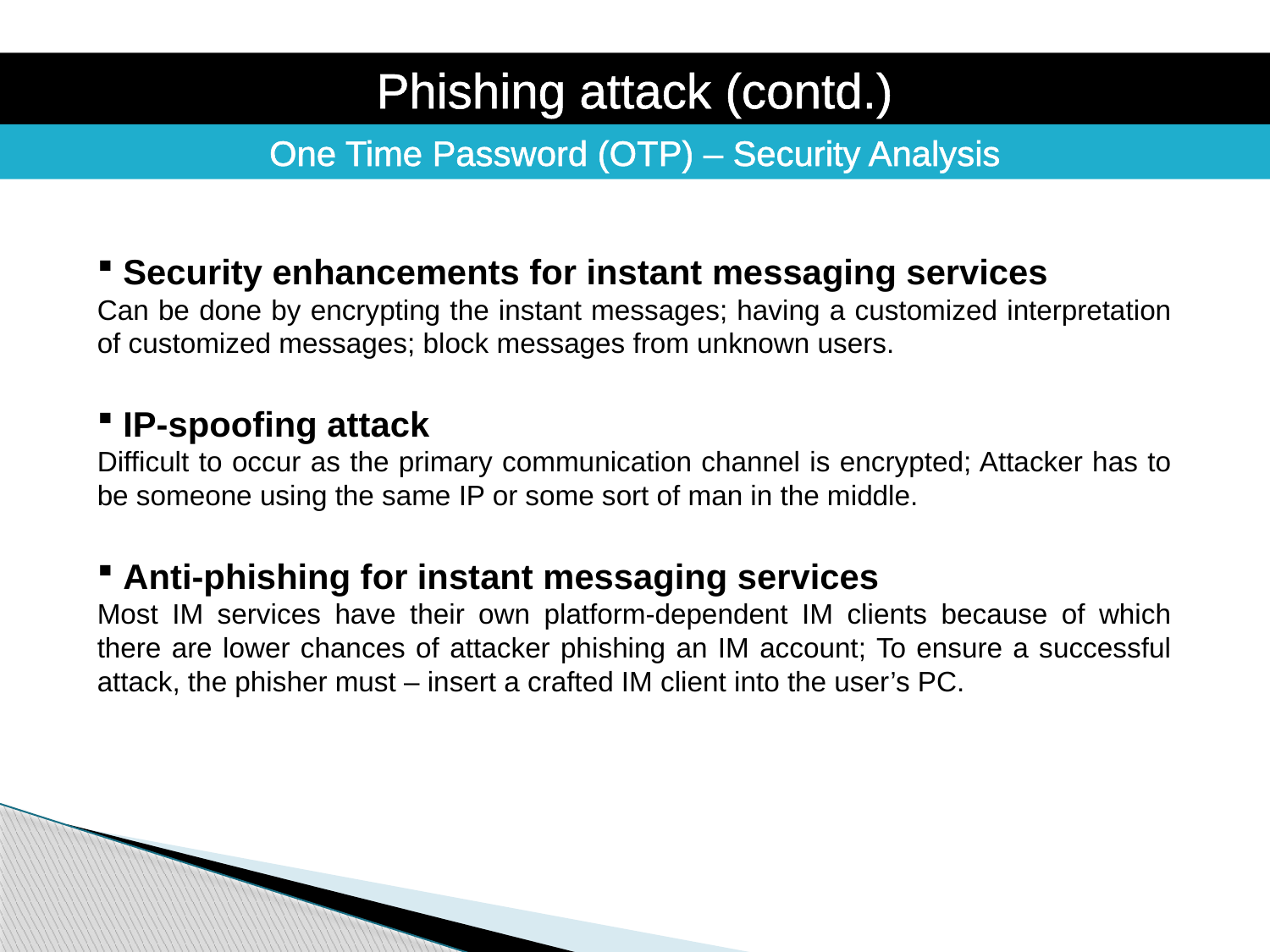

Phishing attack (contd.)
One Time Password (OTP) – Security Analysis
 Security enhancements for instant messaging services
Can be done by encrypting the instant messages; having a customized interpretation of customized messages; block messages from unknown users.

 IP-spoofing attack
Difficult to occur as the primary communication channel is encrypted; Attacker has to be someone using the same IP or some sort of man in the middle.

 Anti-phishing for instant messaging services
Most IM services have their own platform-dependent IM clients because of which there are lower chances of attacker phishing an IM account; To ensure a successful attack, the phisher must – insert a crafted IM client into the user’s PC.